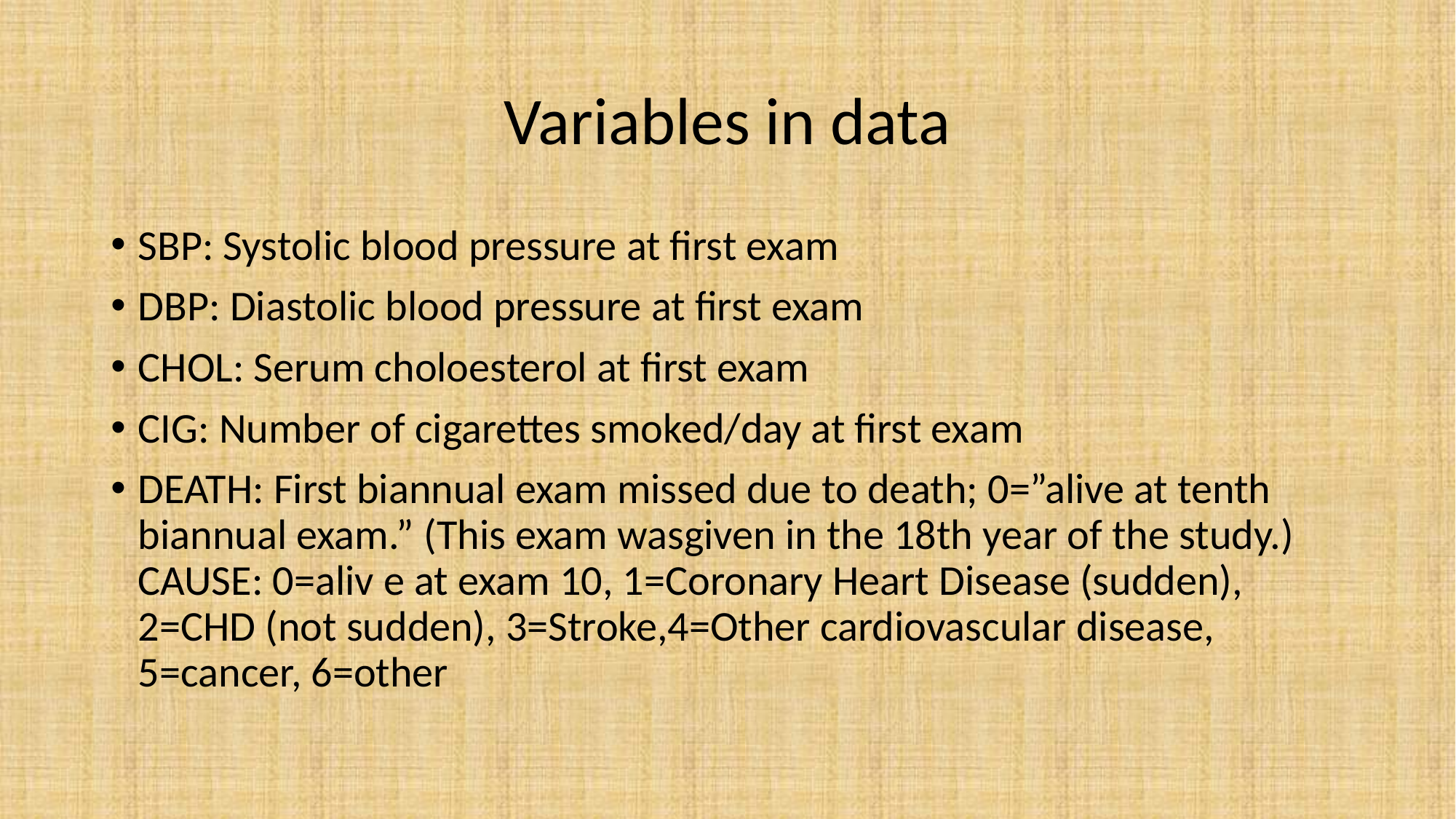

# Variables in data
SBP: Systolic blood pressure at first exam
DBP: Diastolic blood pressure at first exam
CHOL: Serum choloesterol at first exam
CIG: Number of cigarettes smoked/day at first exam
DEATH: First biannual exam missed due to death; 0=”alive at tenth biannual exam.” (This exam wasgiven in the 18th year of the study.)
CAUSE: 0=aliv e at exam 10, 1=Coronary Heart Disease (sudden), 2=CHD (not sudden), 3=Stroke,4=Other cardiovascular disease, 5=cancer, 6=other